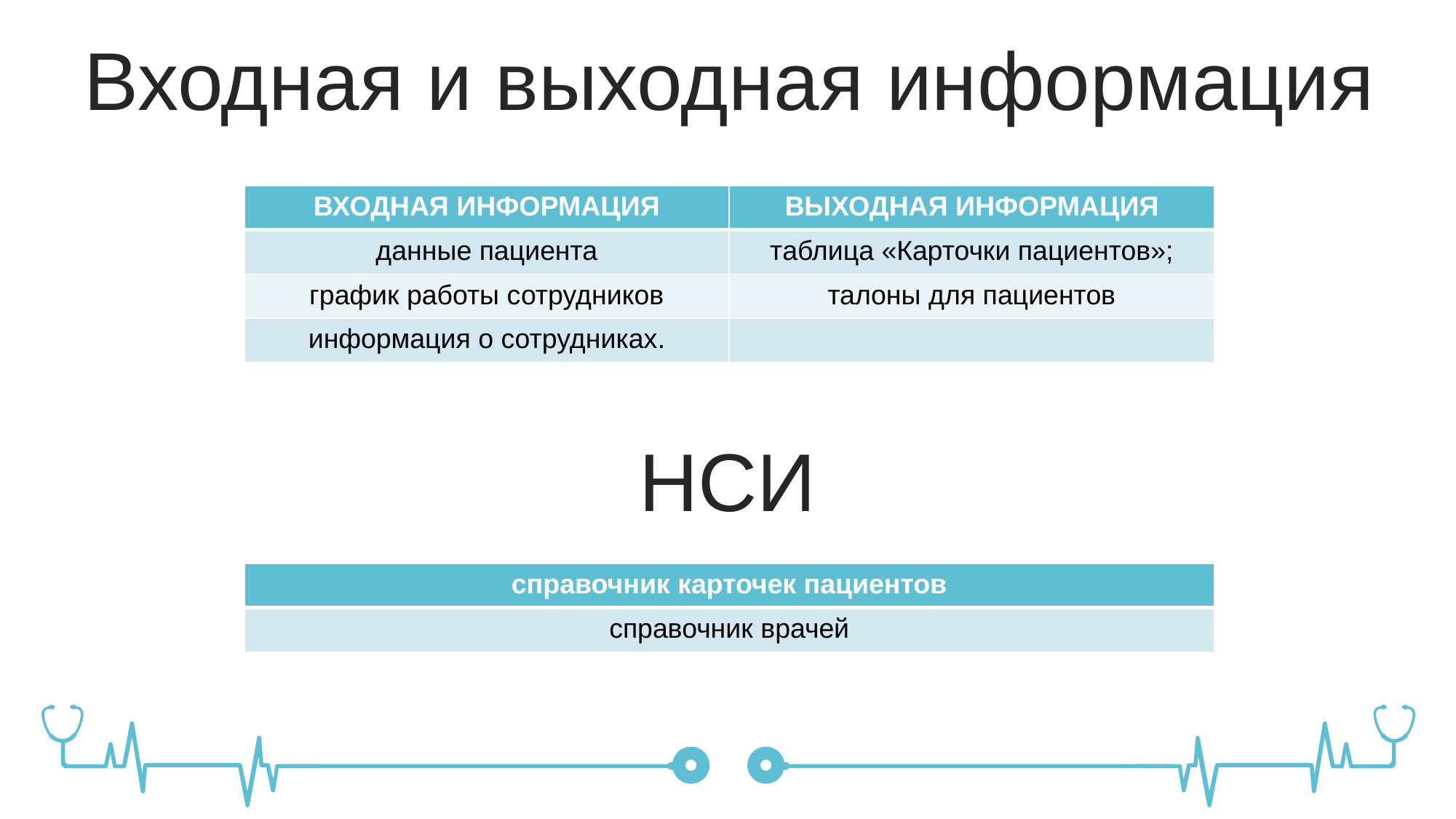

Входная и выходная информация
| ВХОДНАЯ ИНФОРМАЦИЯ | ВЫХОДНАЯ ИНФОРМАЦИЯ |
| --- | --- |
| данные пациента | таблица «Карточки пациентов»; |
| график работы сотрудников | талоны для пациентов |
| информация о сотрудниках. |  |
НСИ
| справочник карточек пациентов |
| --- |
| справочник врачей |